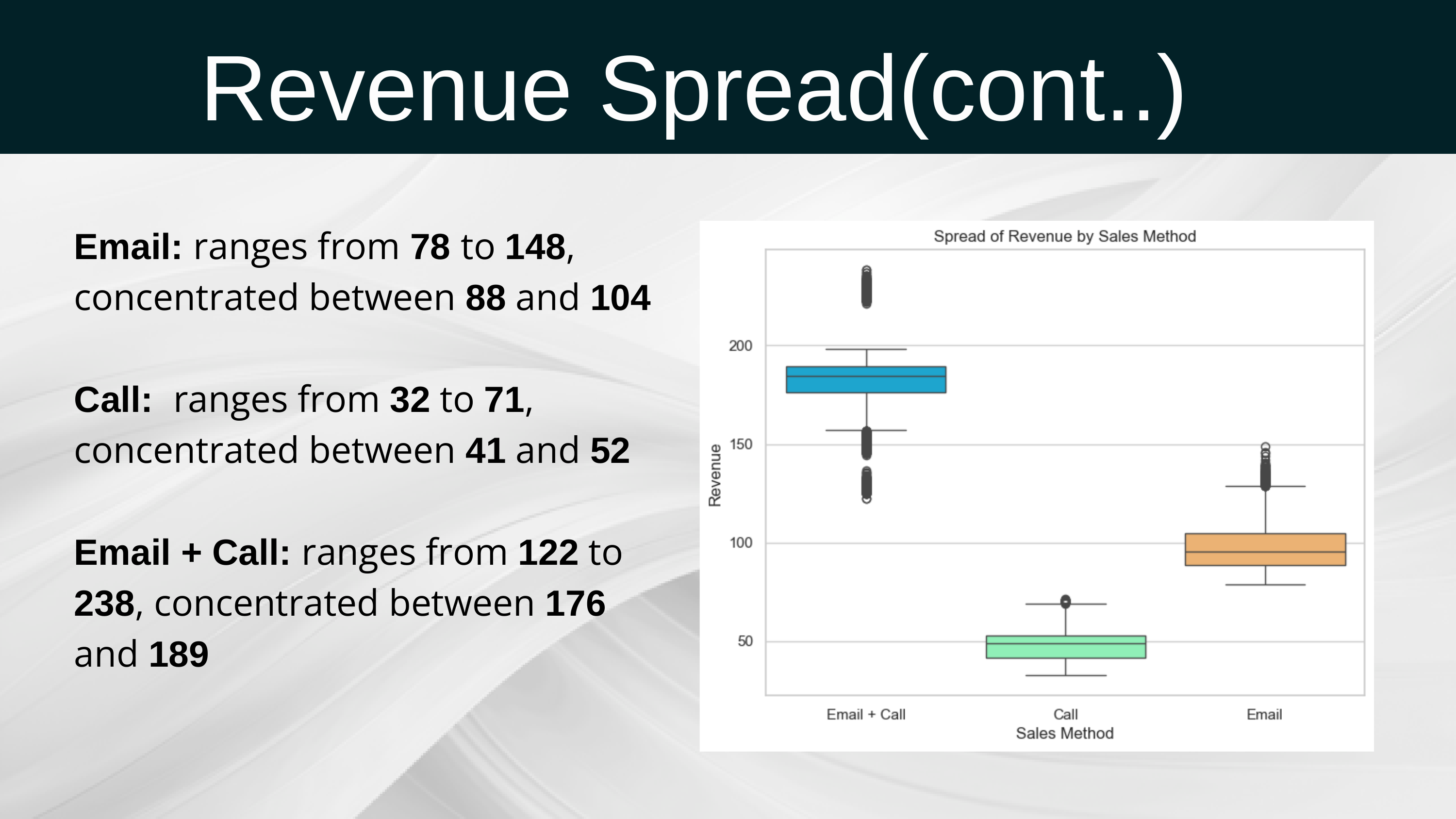

Revenue Spread(cont..)

Email: ranges from 78 to 148, concentrated between 88 and 104

Call:  ranges from 32 to 71, concentrated between 41 and 52

Email + Call: ranges from 122 to 238, concentrated between 176 and 189